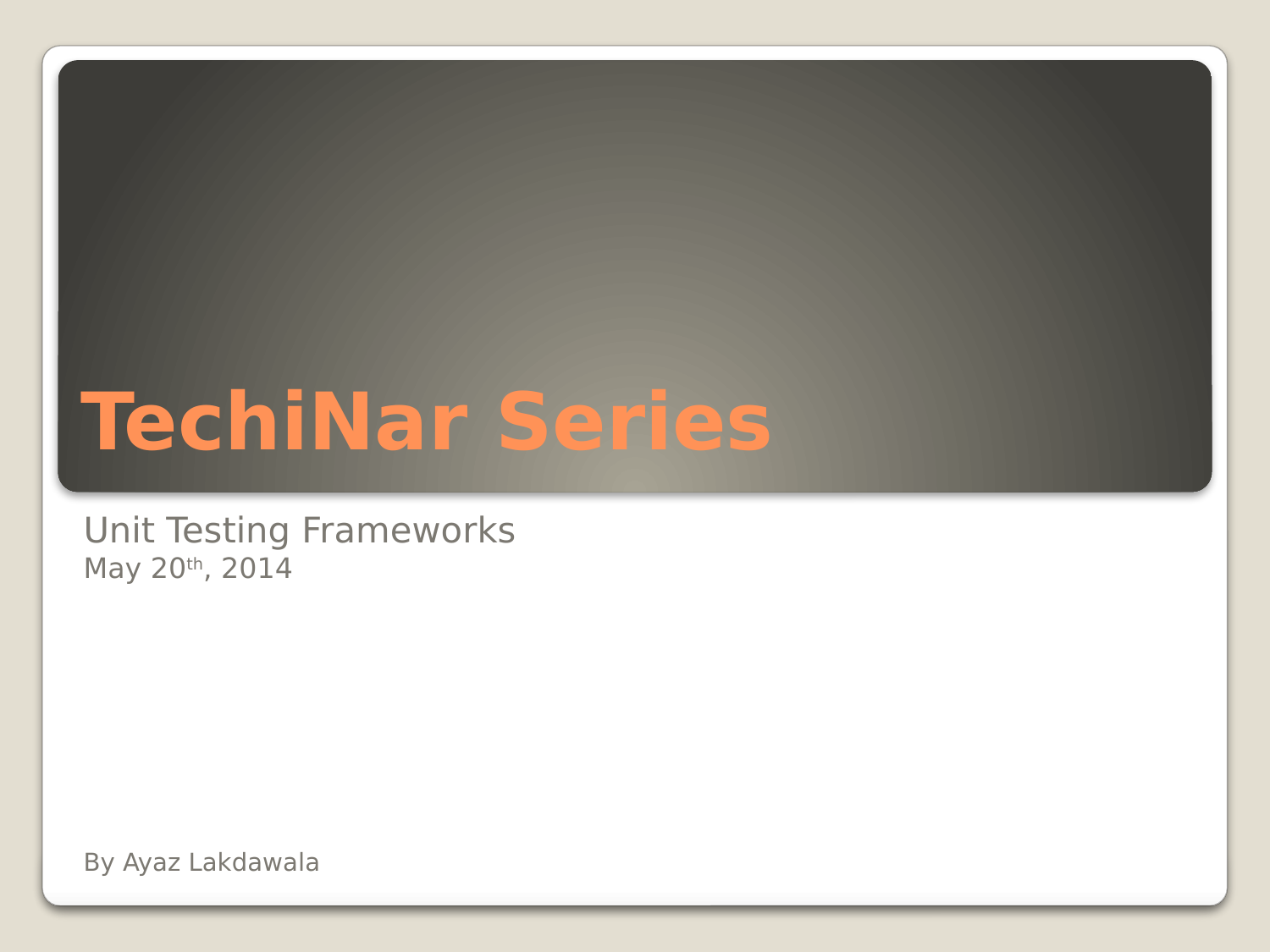

# TechiNar Series
Unit Testing Frameworks
May 20th, 2014
By Ayaz Lakdawala